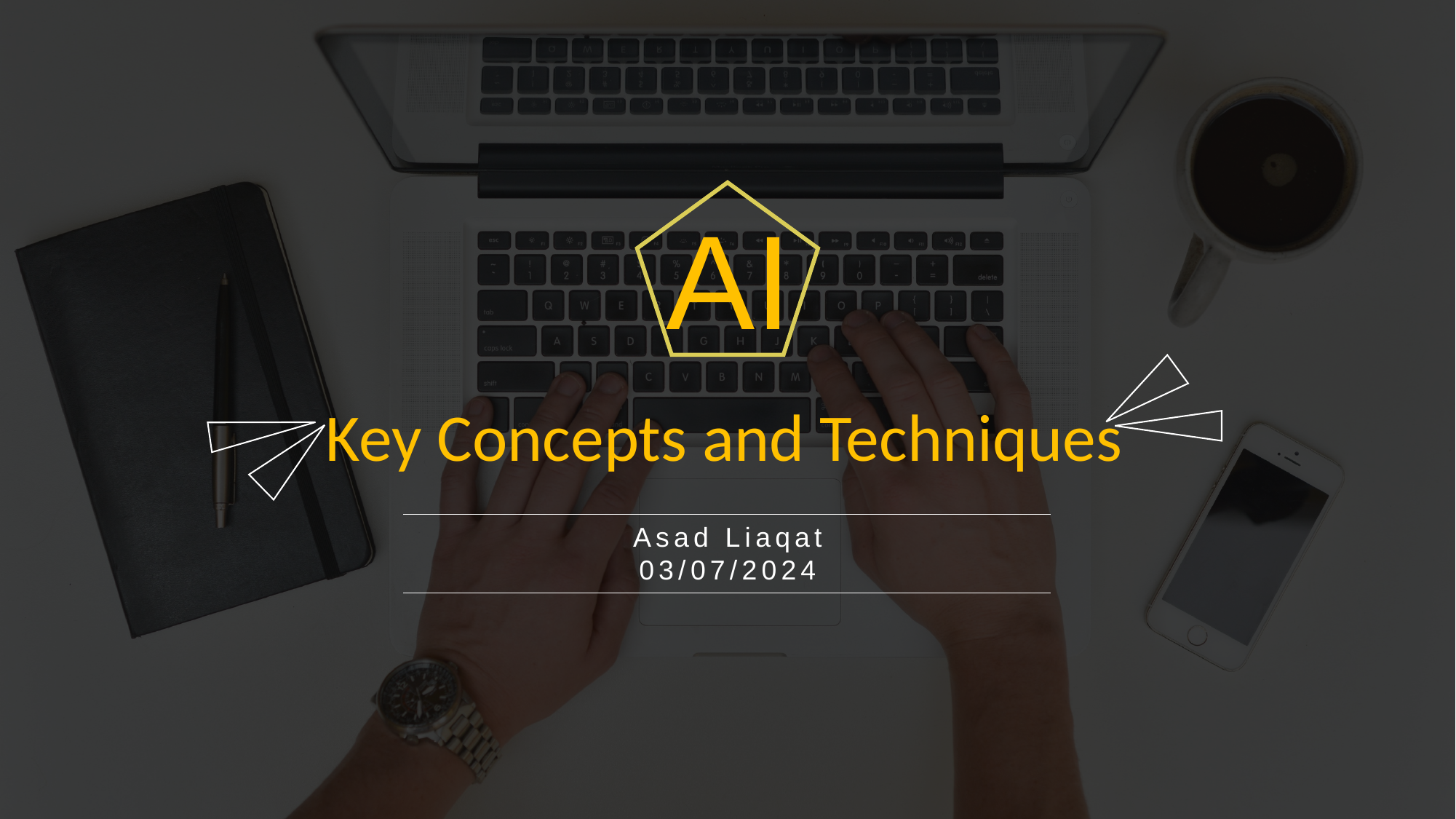

AI

 Key Concepts and Techniques

Asad Liaqat
03/07/2024